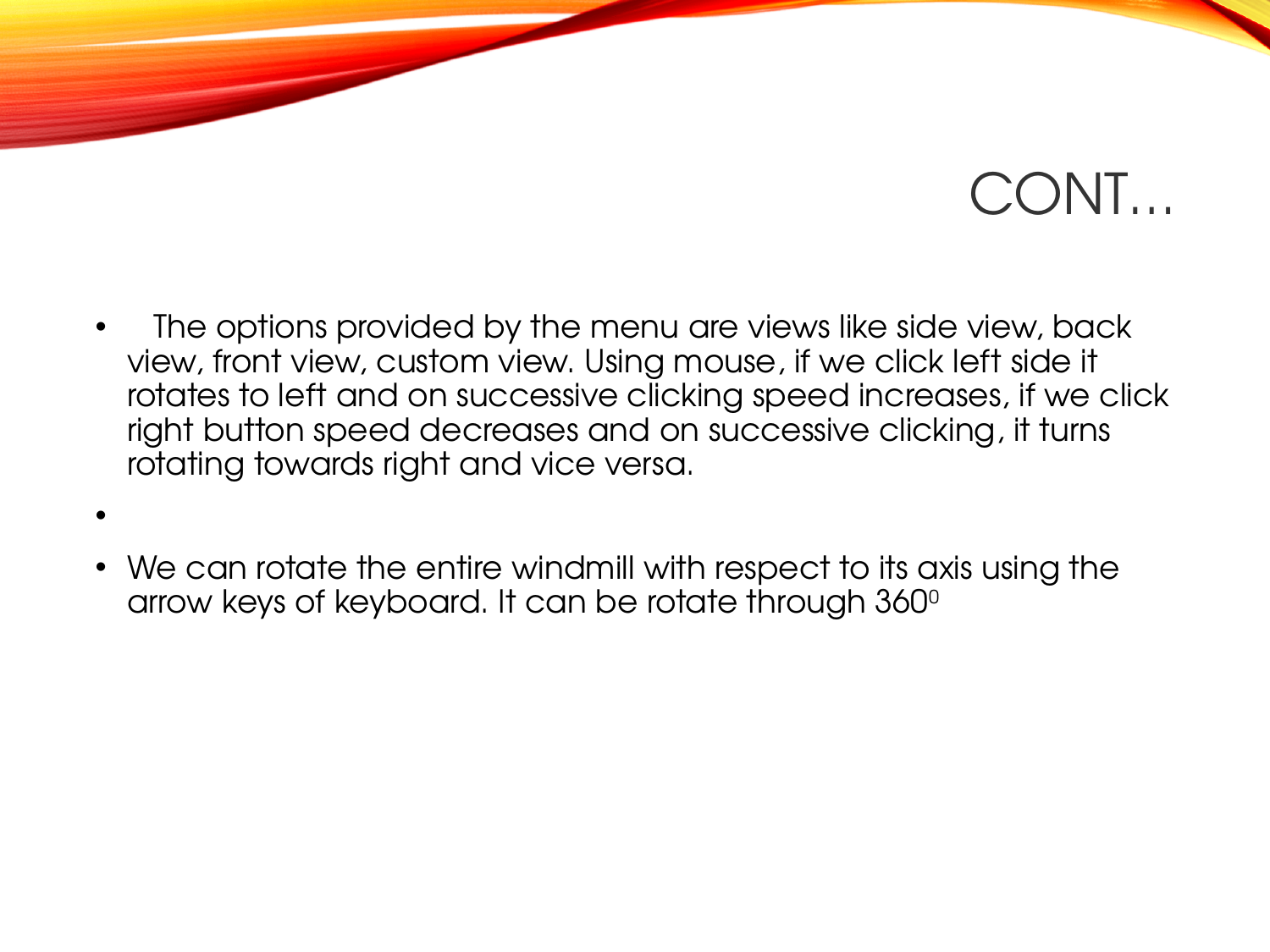

# Cont…
   The options provided by the menu are views like side view, back view, front view, custom view. Using mouse, if we click left side it rotates to left and on successive clicking speed increases, if we click right button speed decreases and on successive clicking, it turns rotating towards right and vice versa.

We can rotate the entire windmill with respect to its axis using the arrow keys of keyboard. It can be rotate through 3600